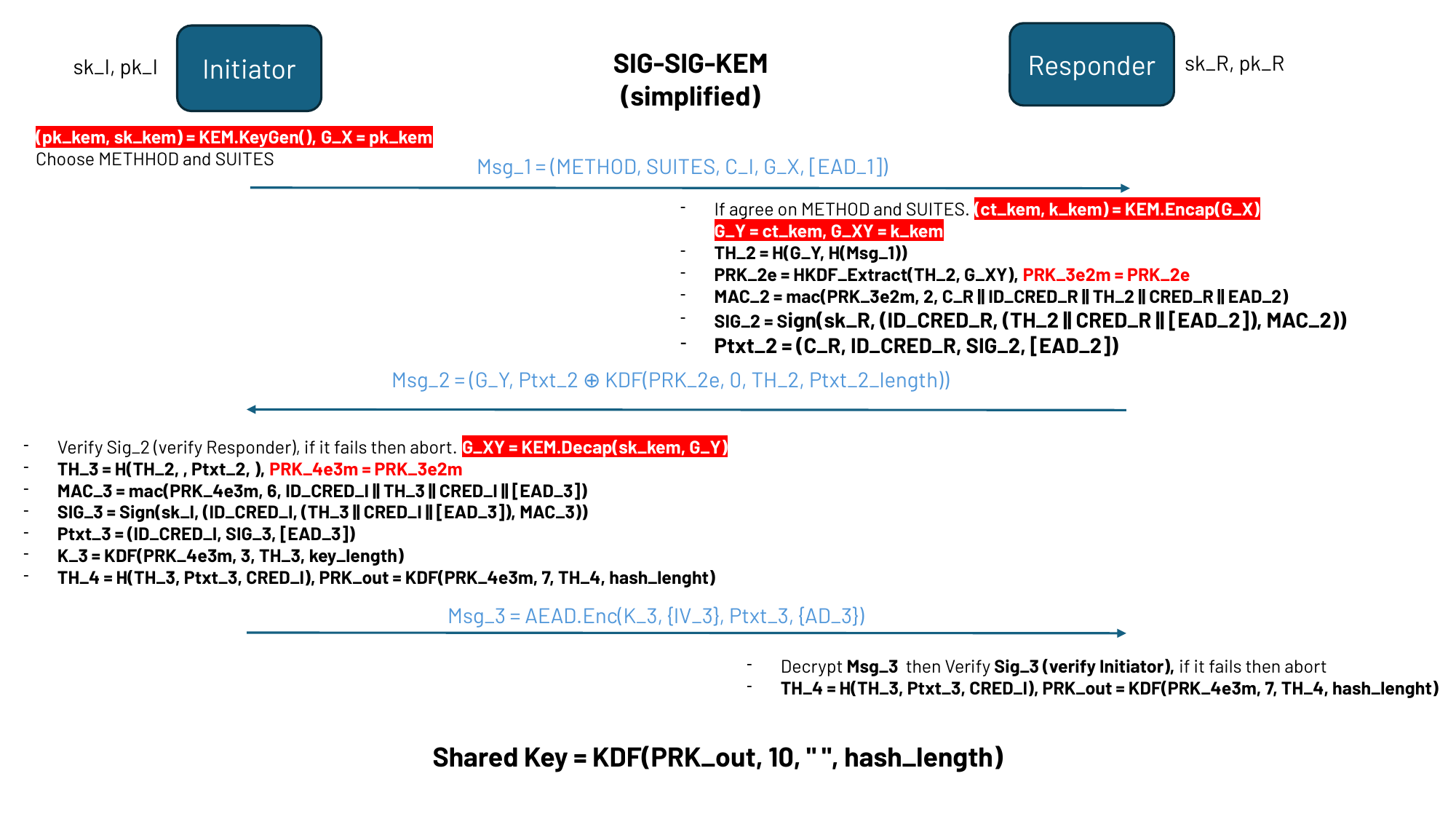

Responder
Initiator
SIG-SIG-KEM (simplified)
sk_R, pk_R
sk_I, pk_I
(pk_kem, sk_kem) = KEM.KeyGen(), G_X = pk_kem
Choose METHHOD and SUITES
Msg_1 = (METHOD, SUITES, C_I, G_X, [EAD_1])
If agree on METHOD and SUITES. (ct_kem, k_kem) = KEM.Encap(G_X)
G_Y = ct_kem, G_XY = k_kem
TH_2 = H(G_Y, H(Msg_1))
PRK_2e = HKDF_Extract(TH_2, G_XY), PRK_3e2m = PRK_2e
MAC_2 = mac(PRK_3e2m, 2, C_R || ID_CRED_R || TH_2 || CRED_R || EAD_2)
SIG_2 = Sign(sk_R, (ID_CRED_R, (TH_2 || CRED_R || [EAD_2]), MAC_2))
Ptxt_2 = (C_R, ID_CRED_R, SIG_2, [EAD_2])
Msg_2 = (G_Y, Ptxt_2 ⊕ KDF(PRK_2e, 0, TH_2, Ptxt_2_length))
Verify Sig_2 (verify Responder), if it fails then abort. G_XY = KEM.Decap(sk_kem, G_Y)
TH_3 = H(TH_2, , Ptxt_2, ), PRK_4e3m = PRK_3e2m
MAC_3 = mac(PRK_4e3m, 6, ID_CRED_I || TH_3 || CRED_I || [EAD_3])
SIG_3 = Sign(sk_I, (ID_CRED_I, (TH_3 || CRED_I || [EAD_3]), MAC_3))
Ptxt_3 = (ID_CRED_I, SIG_3, [EAD_3])
K_3 = KDF(PRK_4e3m, 3, TH_3, key_length)
TH_4 = H(TH_3, Ptxt_3, CRED_I), PRK_out = KDF(PRK_4e3m, 7, TH_4, hash_lenght)

Msg_3 = AEAD.Enc(K_3, {IV_3}, Ptxt_3, {AD_3})
Decrypt Msg_3  then Verify Sig_3 (verify Initiator), if it fails then abort
TH_4 = H(TH_3, Ptxt_3, CRED_I), PRK_out = KDF(PRK_4e3m, 7, TH_4, hash_lenght)
Shared Key = KDF(PRK_out, 10, " ", hash_length)